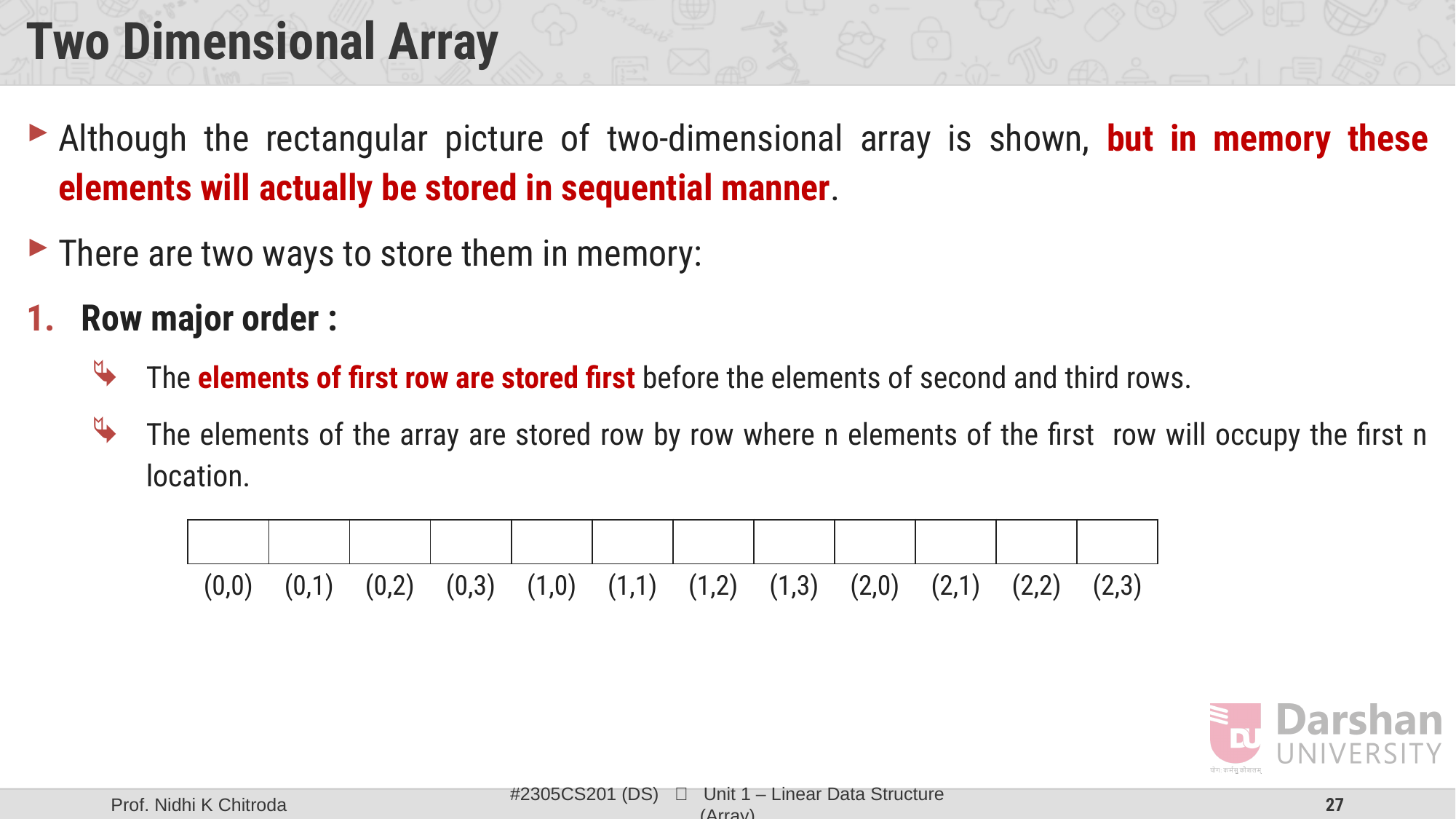

# Two Dimensional Array
Although the rectangular picture of two-dimensional array is shown, but in memory these elements will actually be stored in sequential manner.
There are two ways to store them in memory:
Row major order :
The elements of first row are stored first before the elements of second and third rows.
The elements of the array are stored row by row where n elements of the first  row will occupy the first n location.

|  |  |  |  |  |  |  |  |  |  |  |  |
| --- | --- | --- | --- | --- | --- | --- | --- | --- | --- | --- | --- |
| (0,0) | (0,1) | (0,2) | (0,3) | (1,0) | (1,1) | (1,2) | (1,3) | (2,0) | (2,1) | (2,2) | (2,3) |